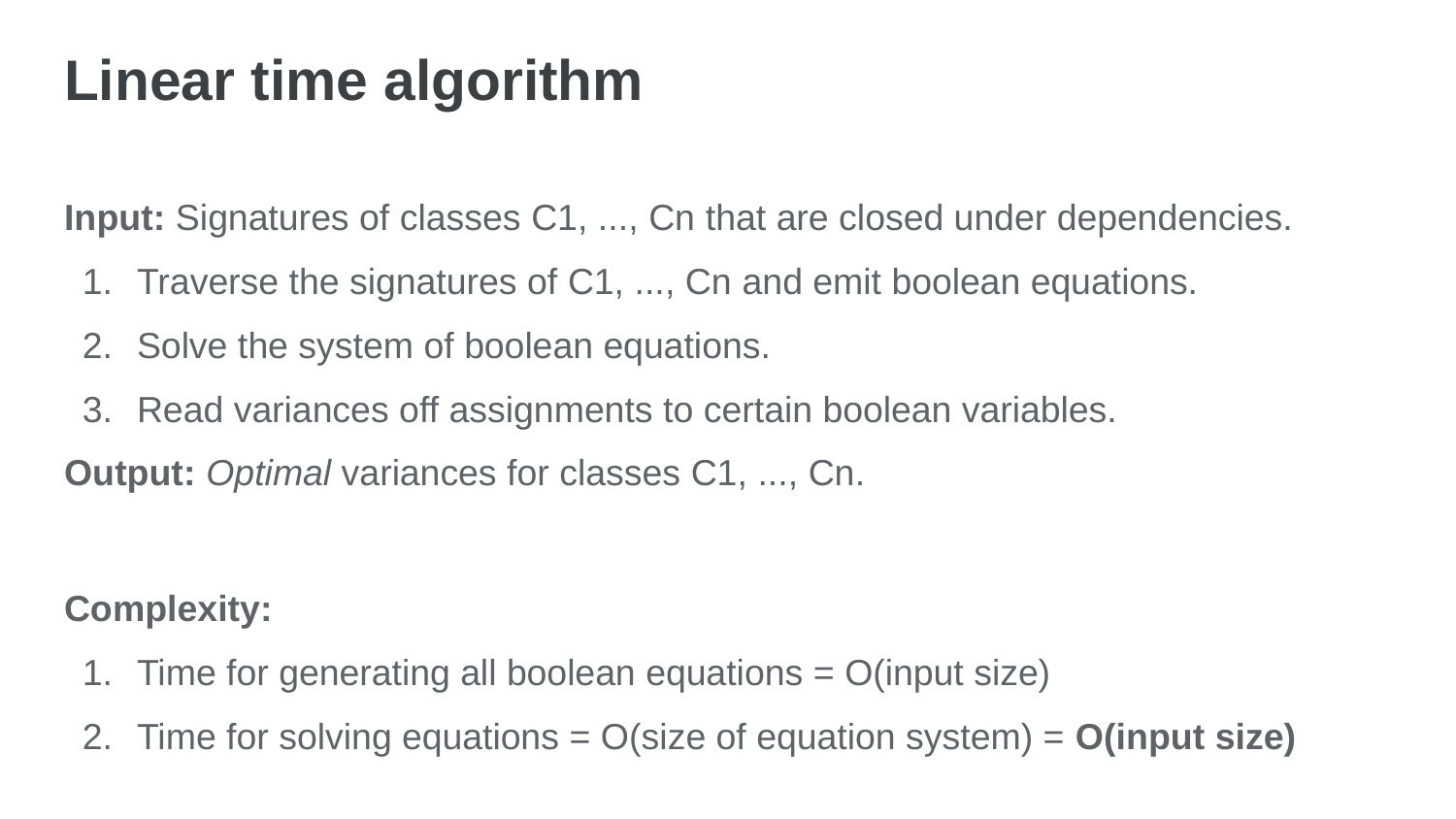

# Linear time algorithm
Input: Signatures of classes C1, ..., Cn that are closed under dependencies.
Traverse the signatures of C1, ..., Cn and emit boolean equations.
Solve the system of boolean equations.
Read variances off assignments to certain boolean variables.
Output: Optimal variances for classes C1, ..., Cn.
Complexity:
Time for generating all boolean equations = O(input size)
Time for solving equations = O(size of equation system) = O(input size)